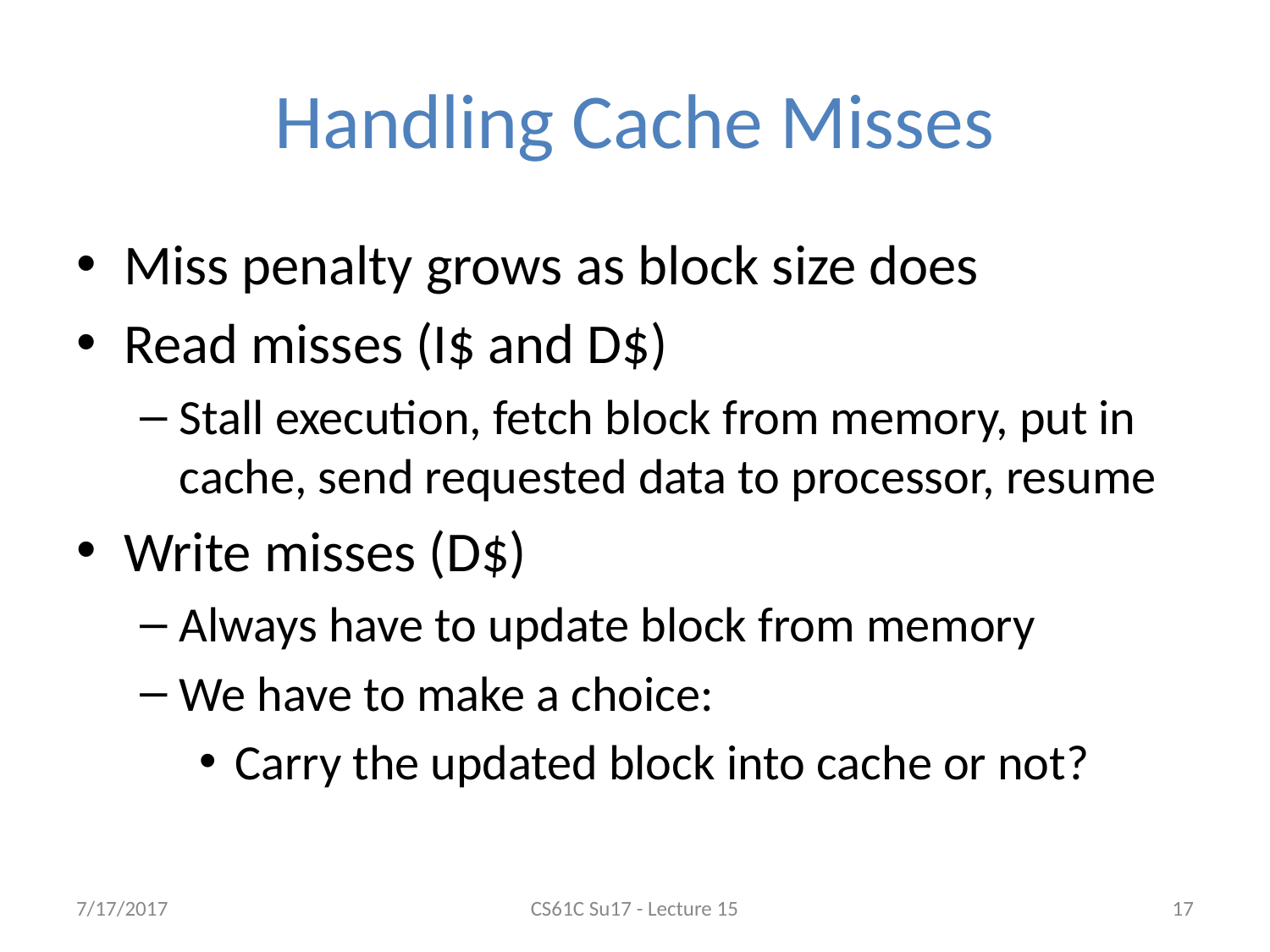

# Handling Cache Misses
Miss penalty grows as block size does
Read misses (I$ and D$)
Stall execution, fetch block from memory, put in cache, send requested data to processor, resume
Write misses (D$)
Always have to update block from memory
We have to make a choice:
Carry the updated block into cache or not?

7/17/2017
CS61C Su17 - Lecture 15
17